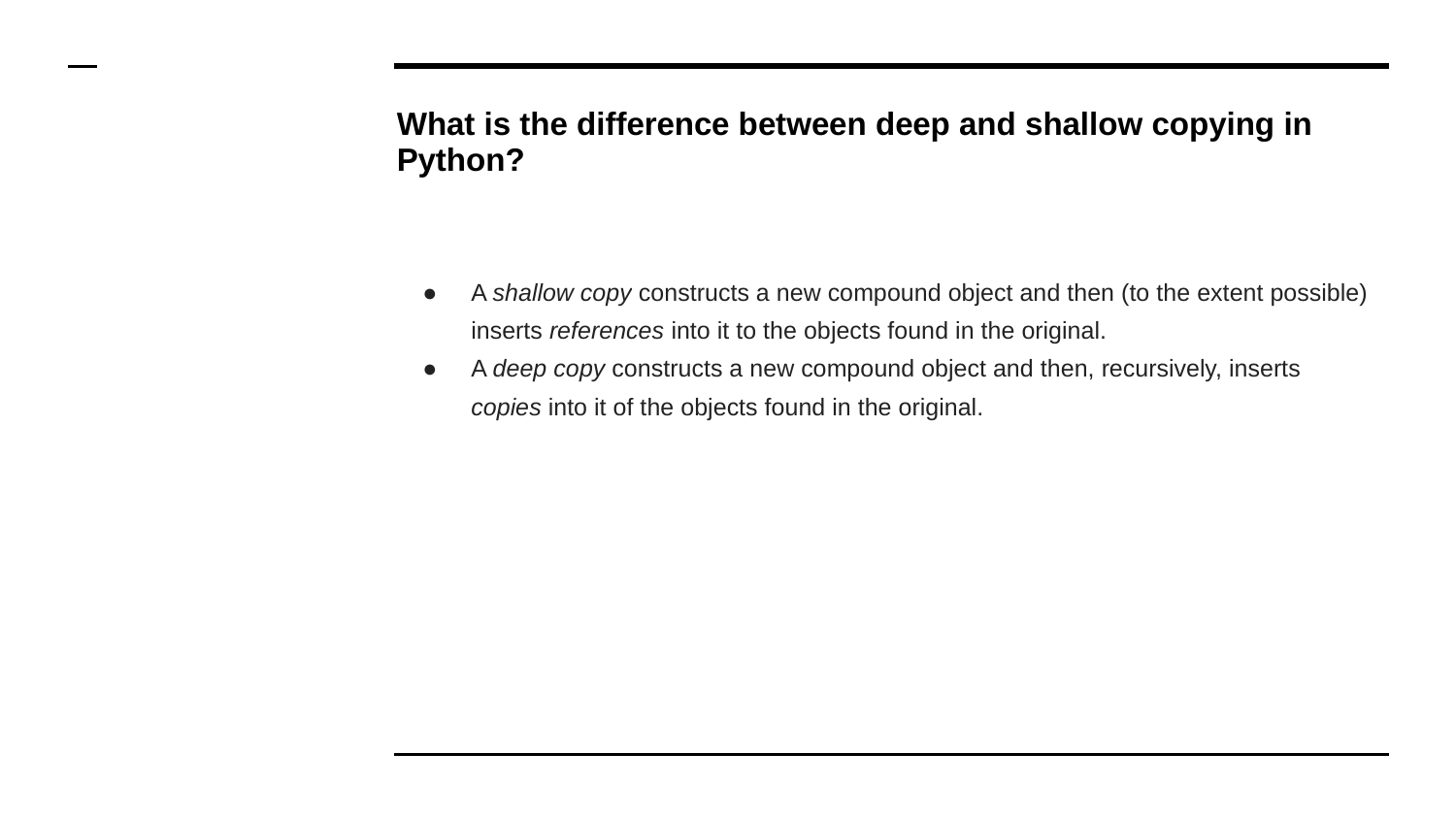

# What is the difference between deep and shallow copying in Python?
A shallow copy constructs a new compound object and then (to the extent possible) inserts references into it to the objects found in the original.
A deep copy constructs a new compound object and then, recursively, inserts copies into it of the objects found in the original.